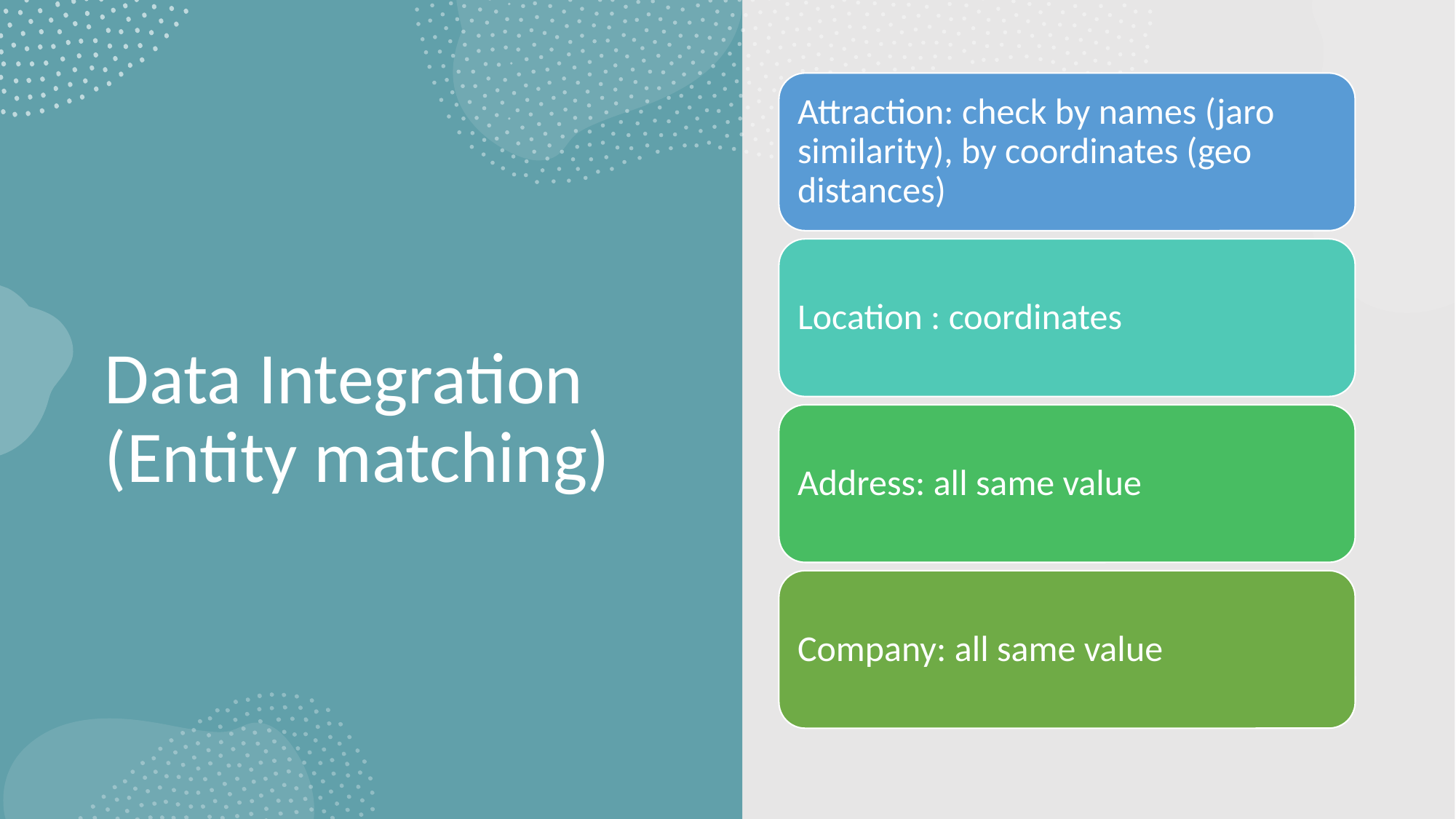

Attraction: check by names (jaro similarity), by coordinates (geo distances)

Location : coordinates

Address: all same value

Company: all same value
# Data Integration (Entity matching)